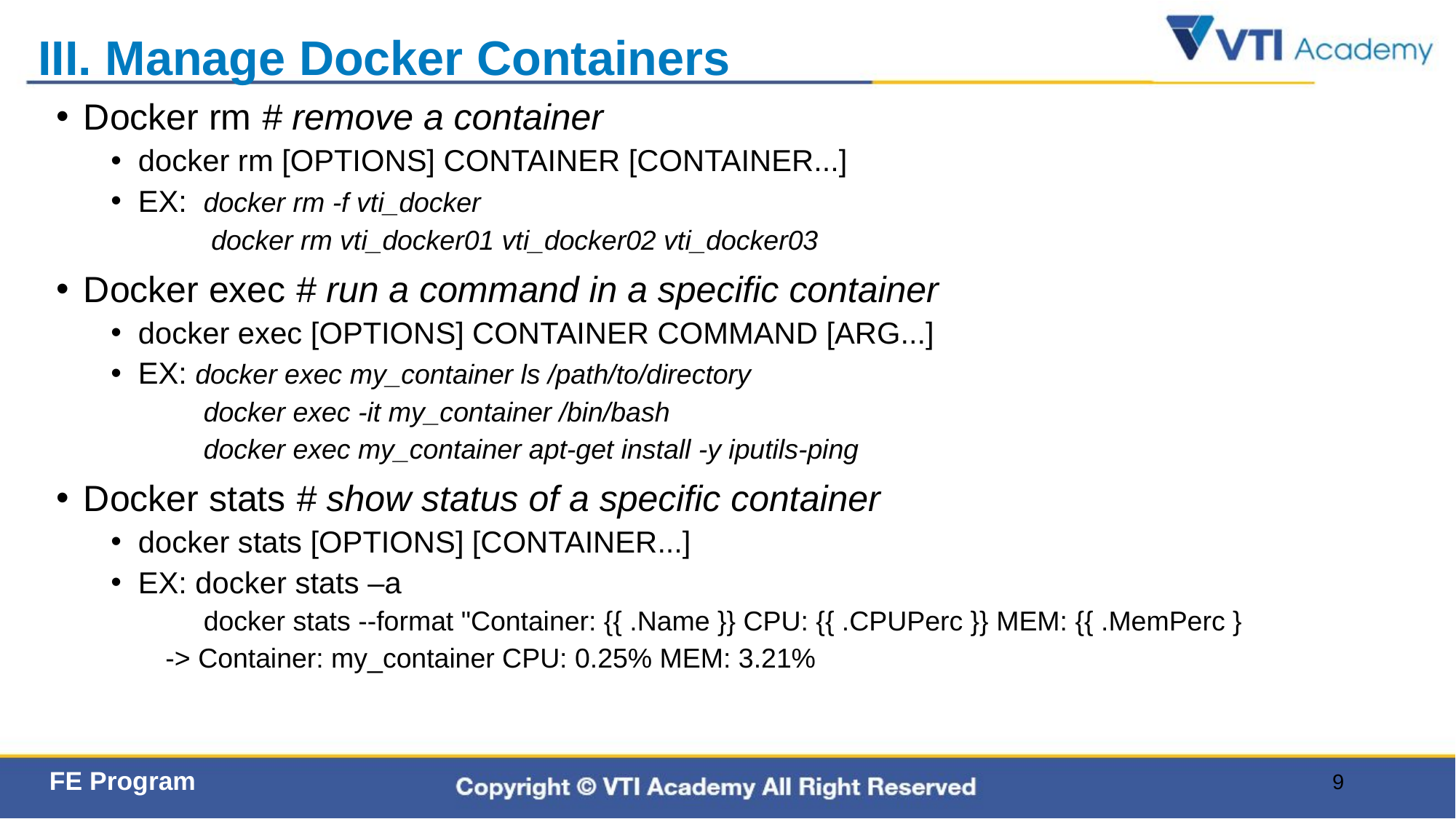

# III. Manage Docker Containers
Docker rm # remove a container
docker rm [OPTIONS] CONTAINER [CONTAINER...]
EX:  docker rm -f vti_docker
      docker rm vti_docker01 vti_docker02 vti_docker03
Docker exec # run a command in a specific container
docker exec [OPTIONS] CONTAINER COMMAND [ARG...]
EX: docker exec my_container ls /path/to/directory
     docker exec -it my_container /bin/bash
     docker exec my_container apt-get install -y iputils-ping
Docker stats # show status of a specific container
docker stats [OPTIONS] [CONTAINER...]
EX: docker stats –a
     docker stats --format "Container: {{ .Name }} CPU: {{ .CPUPerc }} MEM: {{ .MemPerc }
-> Container: my_container CPU: 0.25% MEM: 3.21%

9